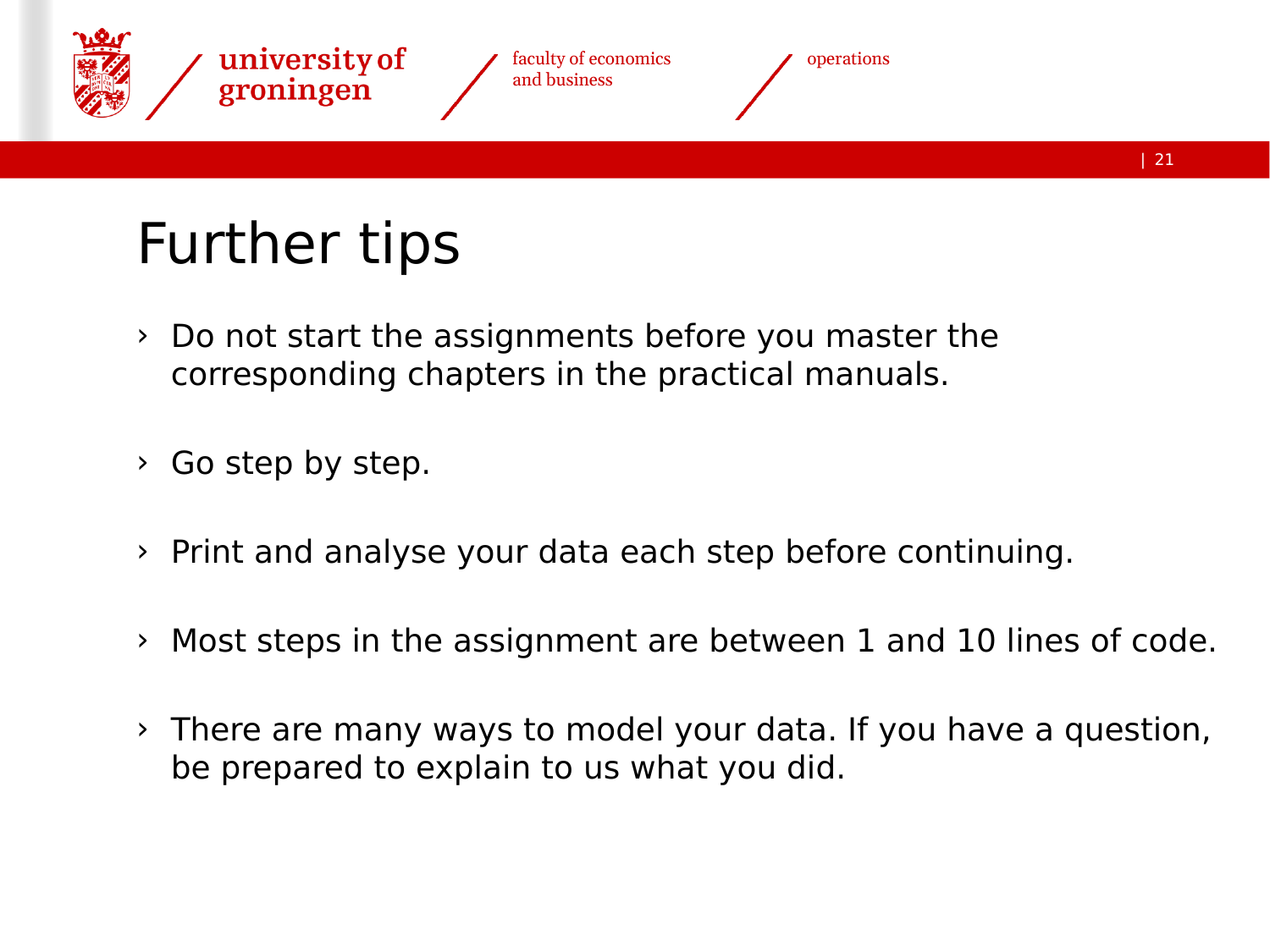

21
# Further tips
Do not start the assignments before you master the corresponding chapters in the practical manuals.

Go step by step.

Print and analyse your data each step before continuing.

Most steps in the assignment are between 1 and 10 lines of code.

There are many ways to model your data. If you have a question, be prepared to explain to us what you did.